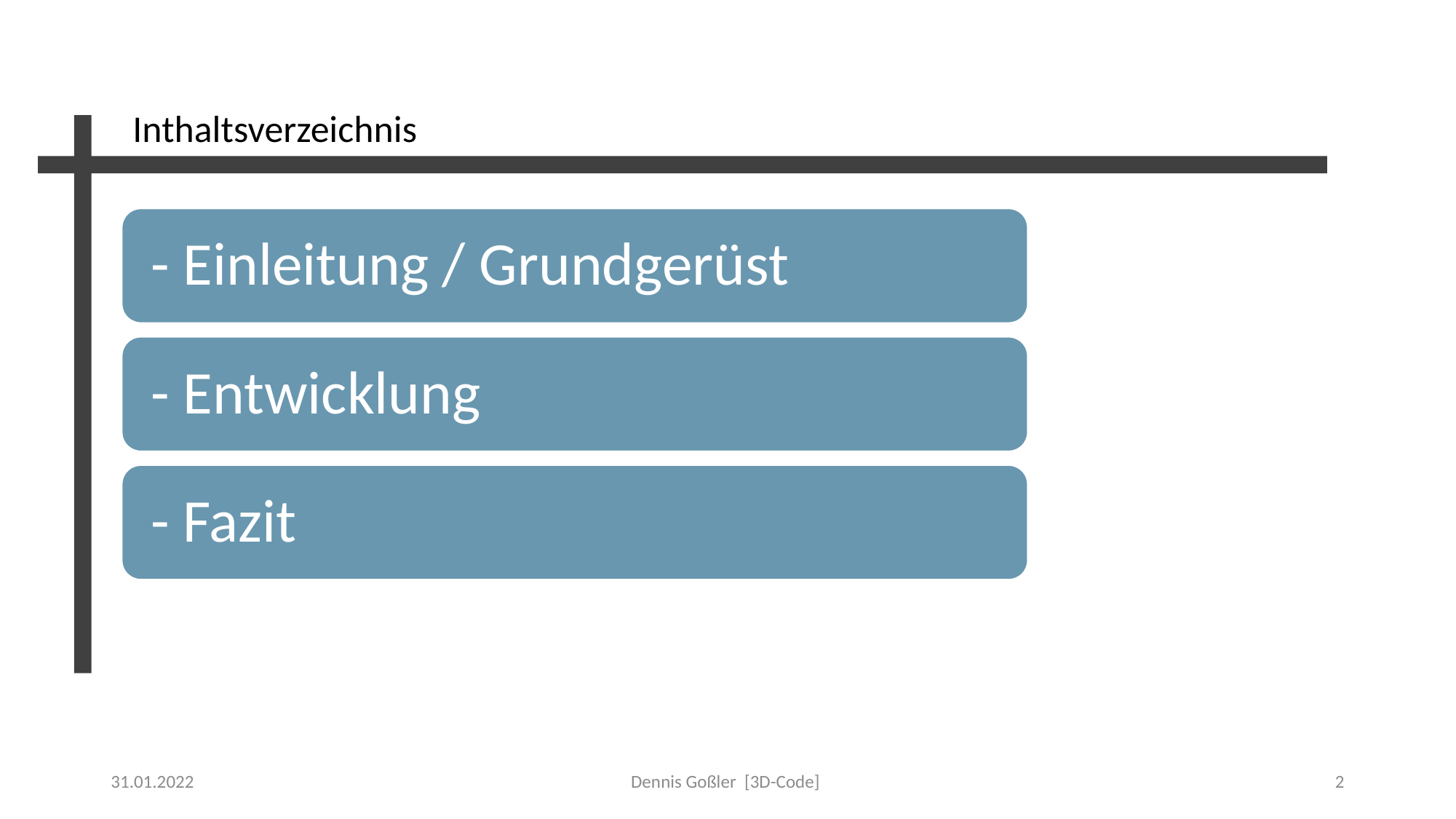

# Inthaltsverzeichnis

- Einleitung / Grundgerüst
- Entwicklung
- Fazit
31.01.2022
Dennis Goßler  [3D-Code]
2